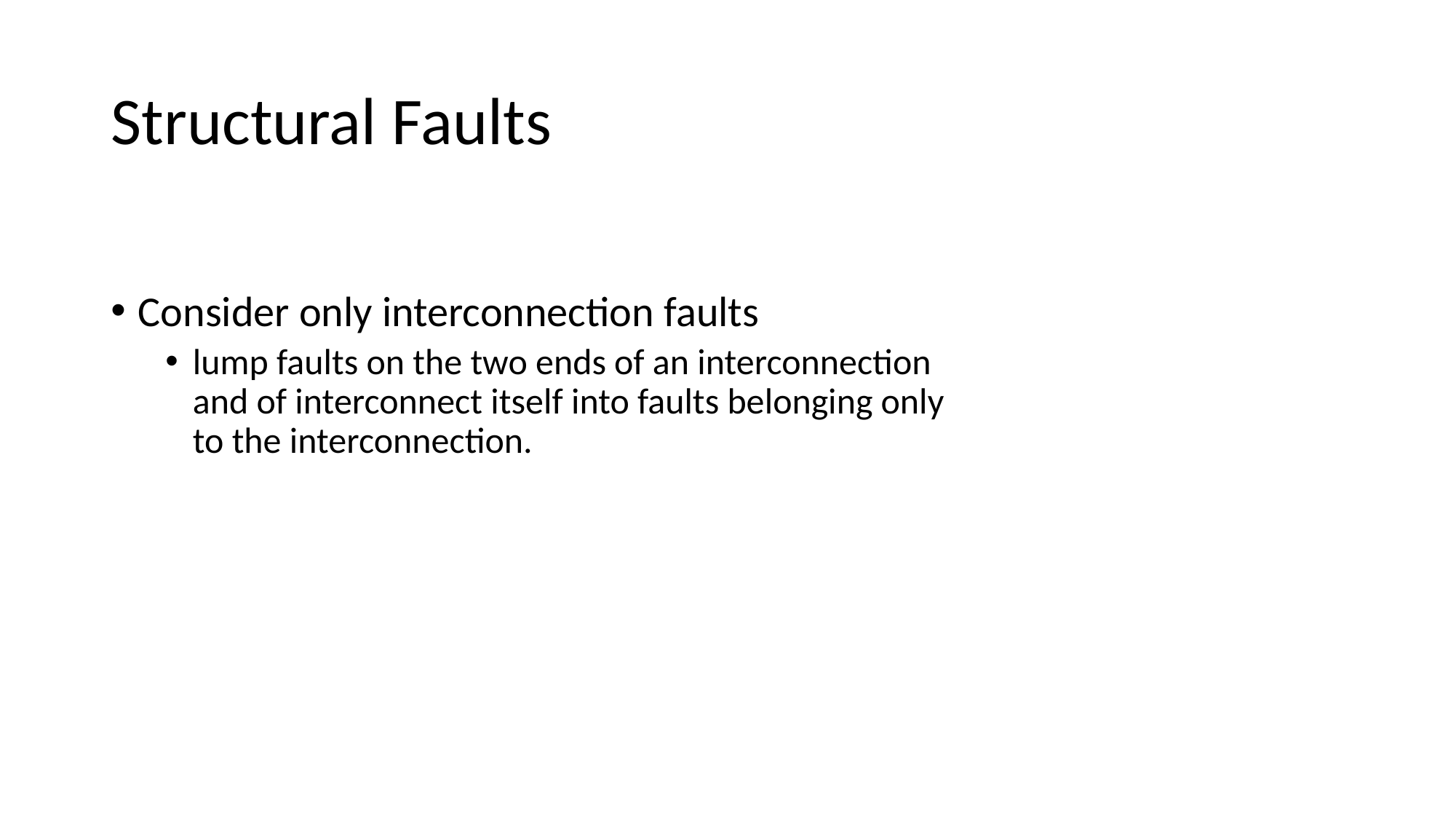

# Structural Faults

Consider only interconnection faults
lump faults on the two ends of an interconnection and of interconnect itself into faults belonging only to the interconnection.